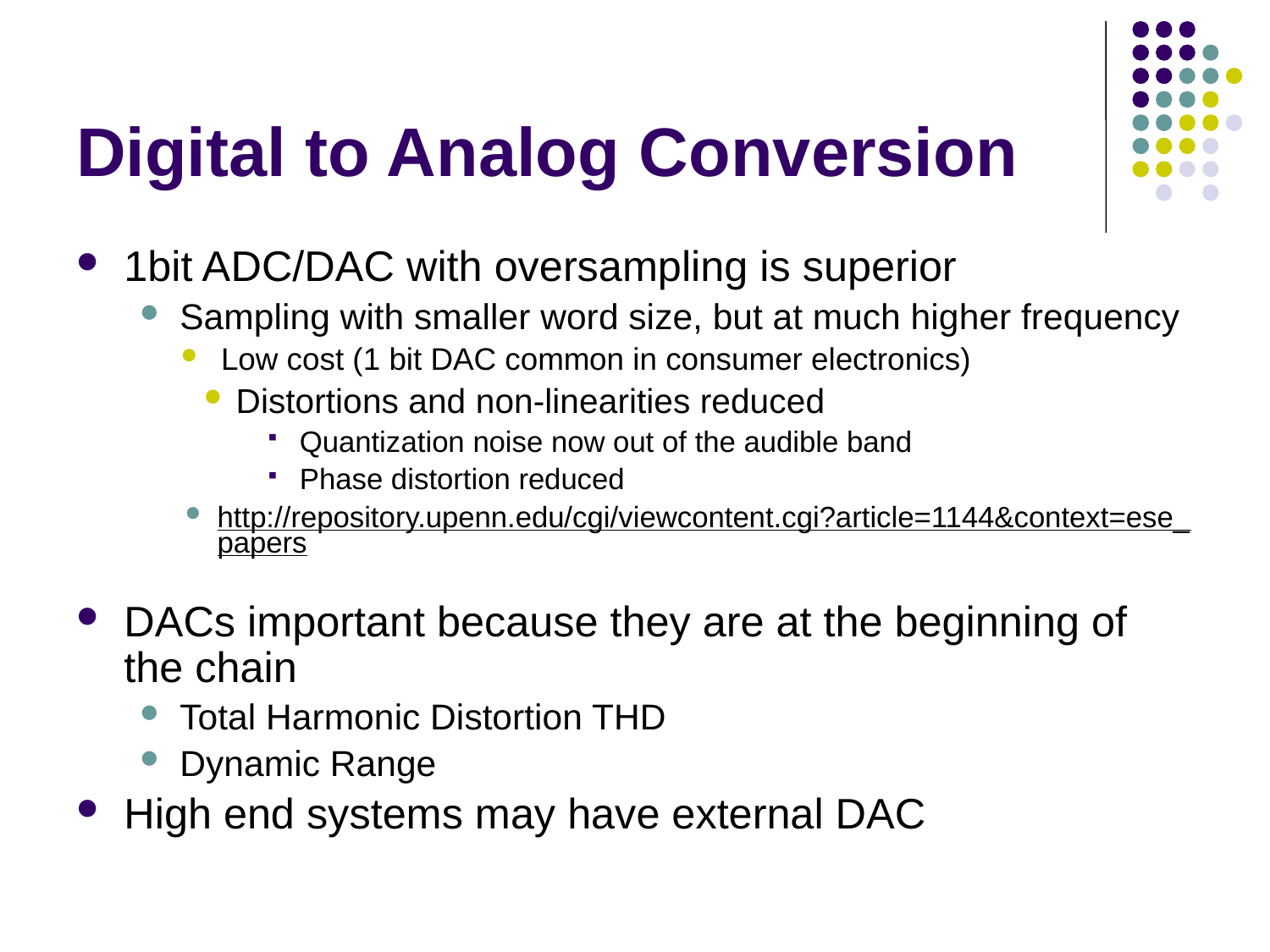

# Digital to Analog Conversion
1bit ADC/DAC with oversampling is superior
Sampling with smaller word size, but at much higher frequency
Low cost (1 bit DAC common in consumer electronics)
Distortions and non-linearities reduced
Quantization noise now out of the audible band
Phase distortion reduced
http://repository.upenn.edu/cgi/viewcontent.cgi?article=1144&context=ese_papers
DACs important because they are at the beginning of the chain
Total Harmonic Distortion THD
Dynamic Range
High end systems may have external DAC